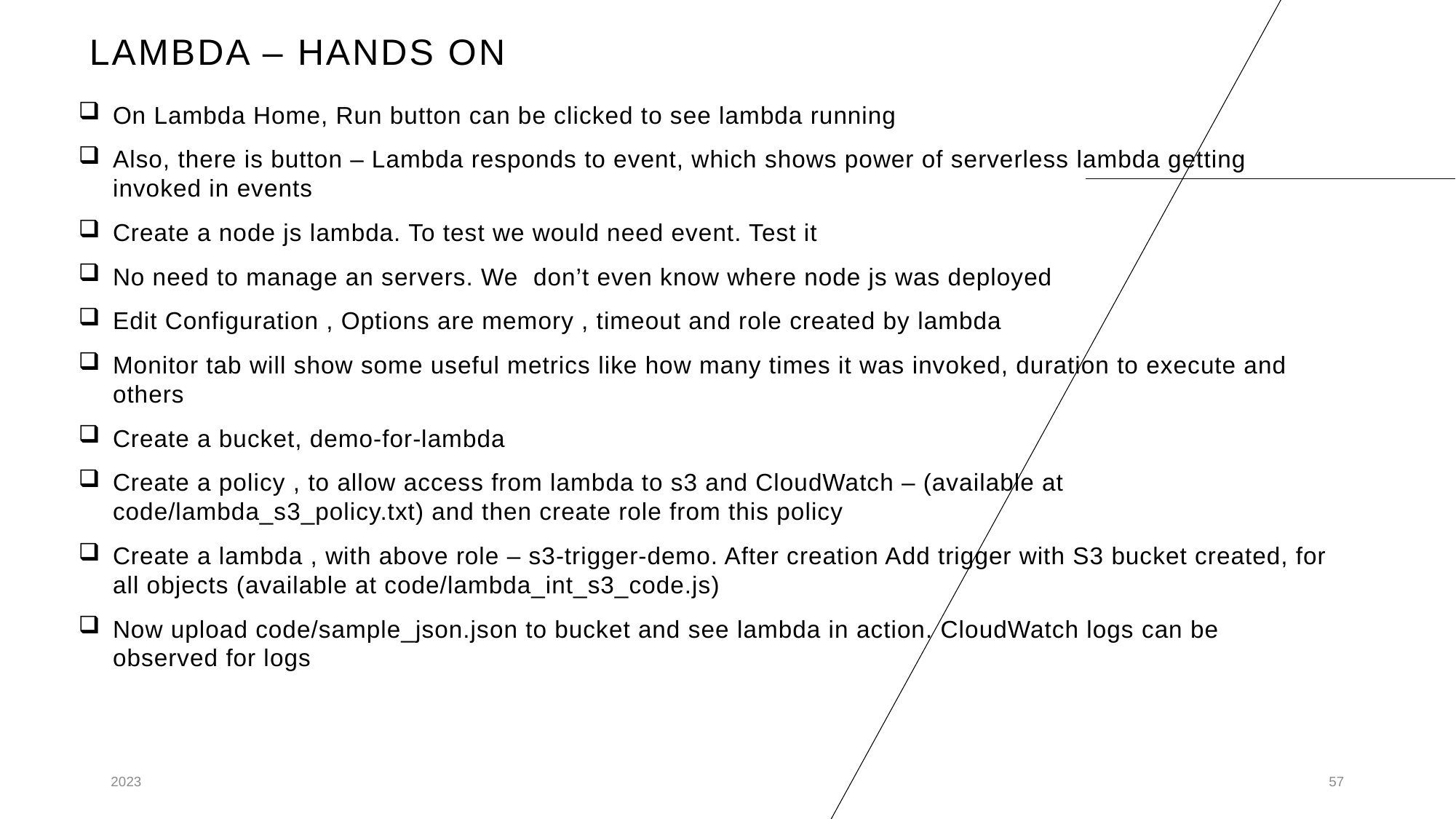

# lambda – hands on
On Lambda Home, Run button can be clicked to see lambda running
Also, there is button – Lambda responds to event, which shows power of serverless lambda getting invoked in events
Create a node js lambda. To test we would need event. Test it
No need to manage an servers. We  don’t even know where node js was deployed
Edit Configuration , Options are memory , timeout and role created by lambda
Monitor tab will show some useful metrics like how many times it was invoked, duration to execute and others
Create a bucket, demo-for-lambda
Create a policy , to allow access from lambda to s3 and CloudWatch – (available at code/lambda_s3_policy.txt) and then create role from this policy
Create a lambda , with above role – s3-trigger-demo. After creation Add trigger with S3 bucket created, for all objects (available at code/lambda_int_s3_code.js)
Now upload code/sample_json.json to bucket and see lambda in action. CloudWatch logs can be observed for logs
2023
57